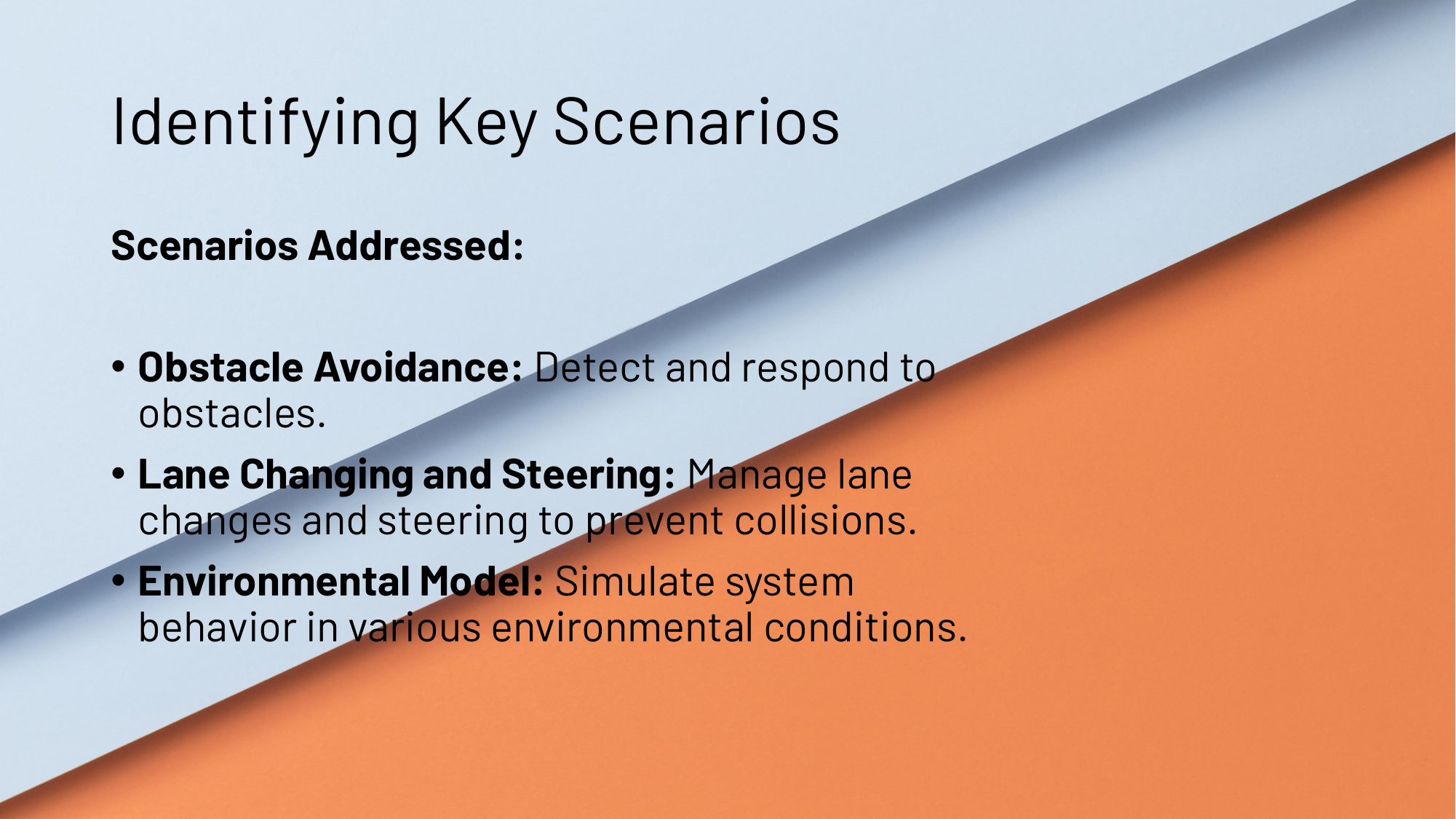

# Identifying Key Scenarios
Scenarios Addressed:

Obstacle Avoidance: Detect and respond to obstacles.
Lane Changing and Steering: Manage lane changes and steering to prevent collisions.
Environmental Model: Simulate system behavior in various environmental conditions.